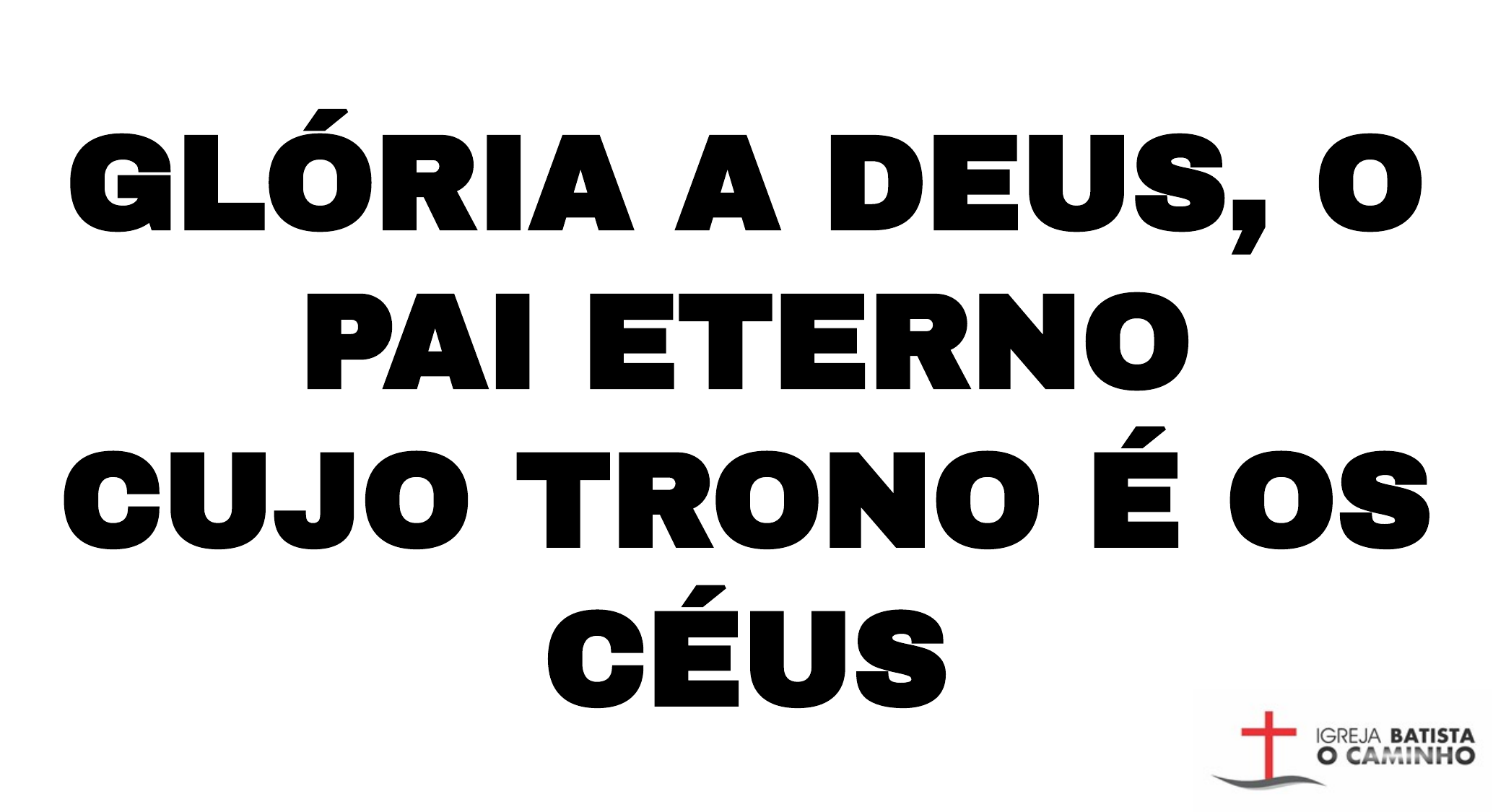

GLÓRIA A DEUS, O PAI ETERNO
CUJO TRONO É OS CÉUS